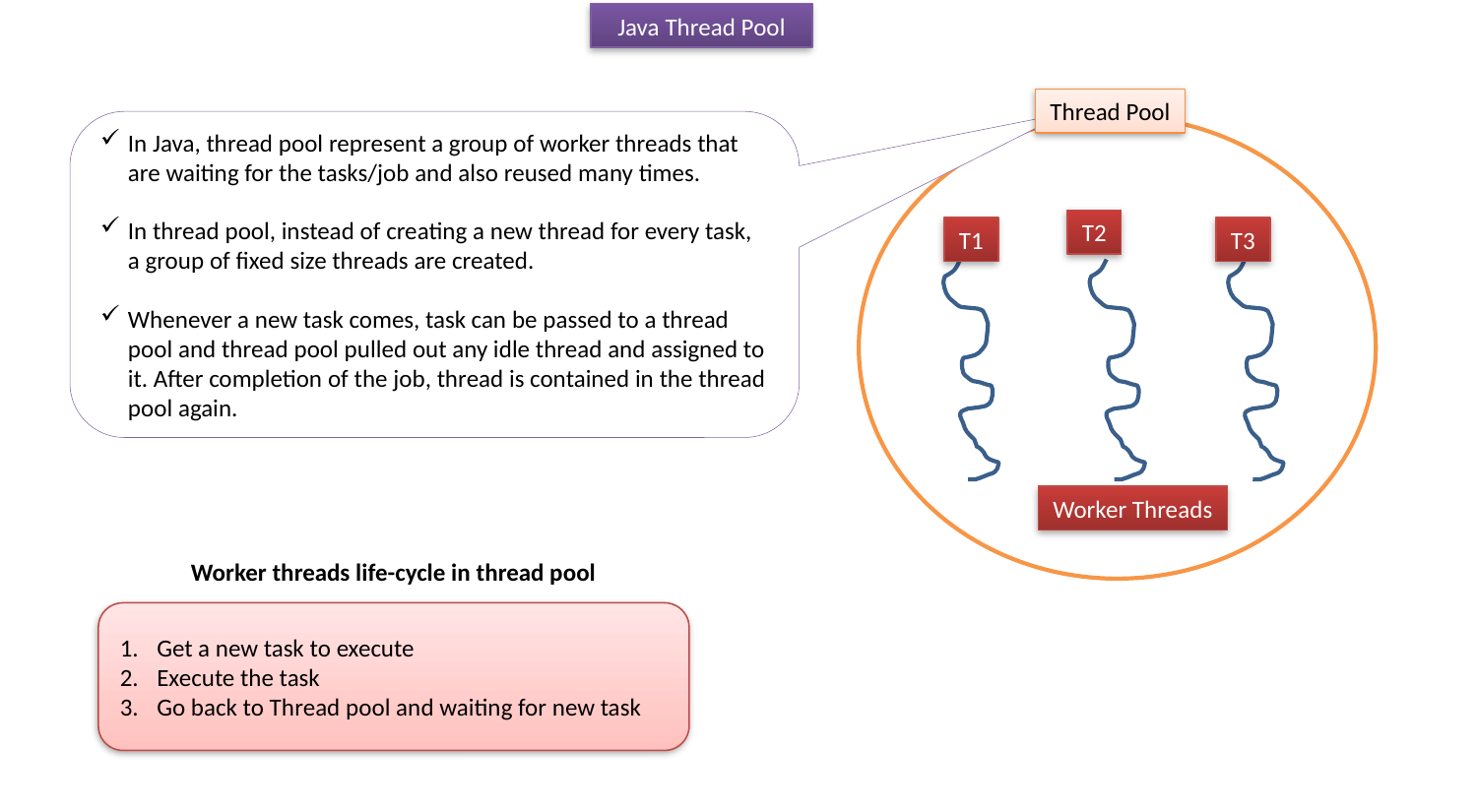

Java Thread Pool
Thread Pool
In Java, thread pool represent a group of worker threads that are waiting for the tasks/job and also reused many times.

In thread pool, instead of creating a new thread for every task, a group of fixed size threads are created.
Whenever a new task comes, task can be passed to a thread pool and thread pool pulled out any idle thread and assigned to it. After completion of the job, thread is contained in the thread pool again.

T2
T3
T1

Worker Threads
Worker threads life-cycle in thread pool

Get a new task to execute
Execute the task
Go back to Thread pool and waiting for new task